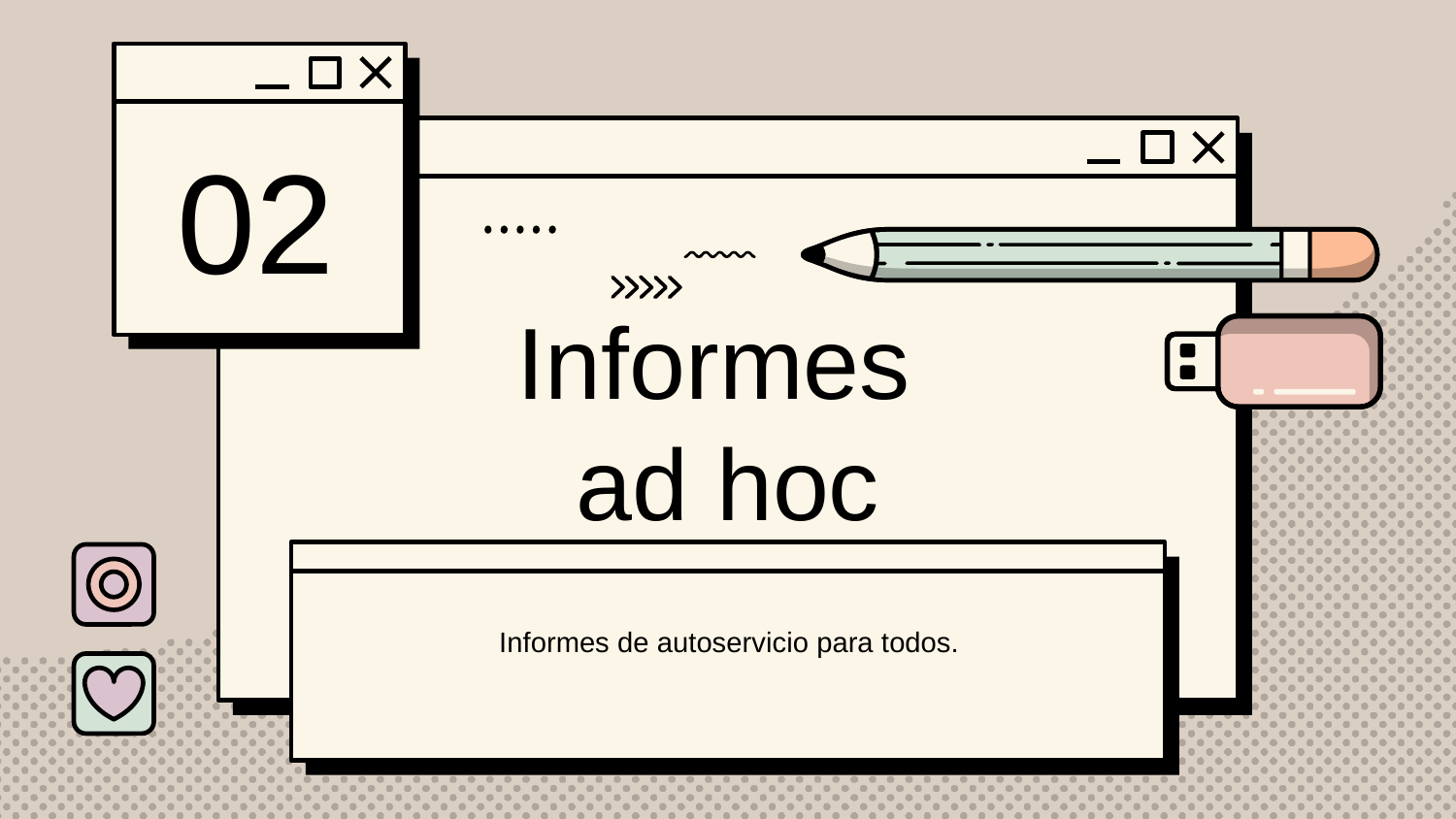

02

# Informes
ad hoc

Informes de autoservicio para todos.